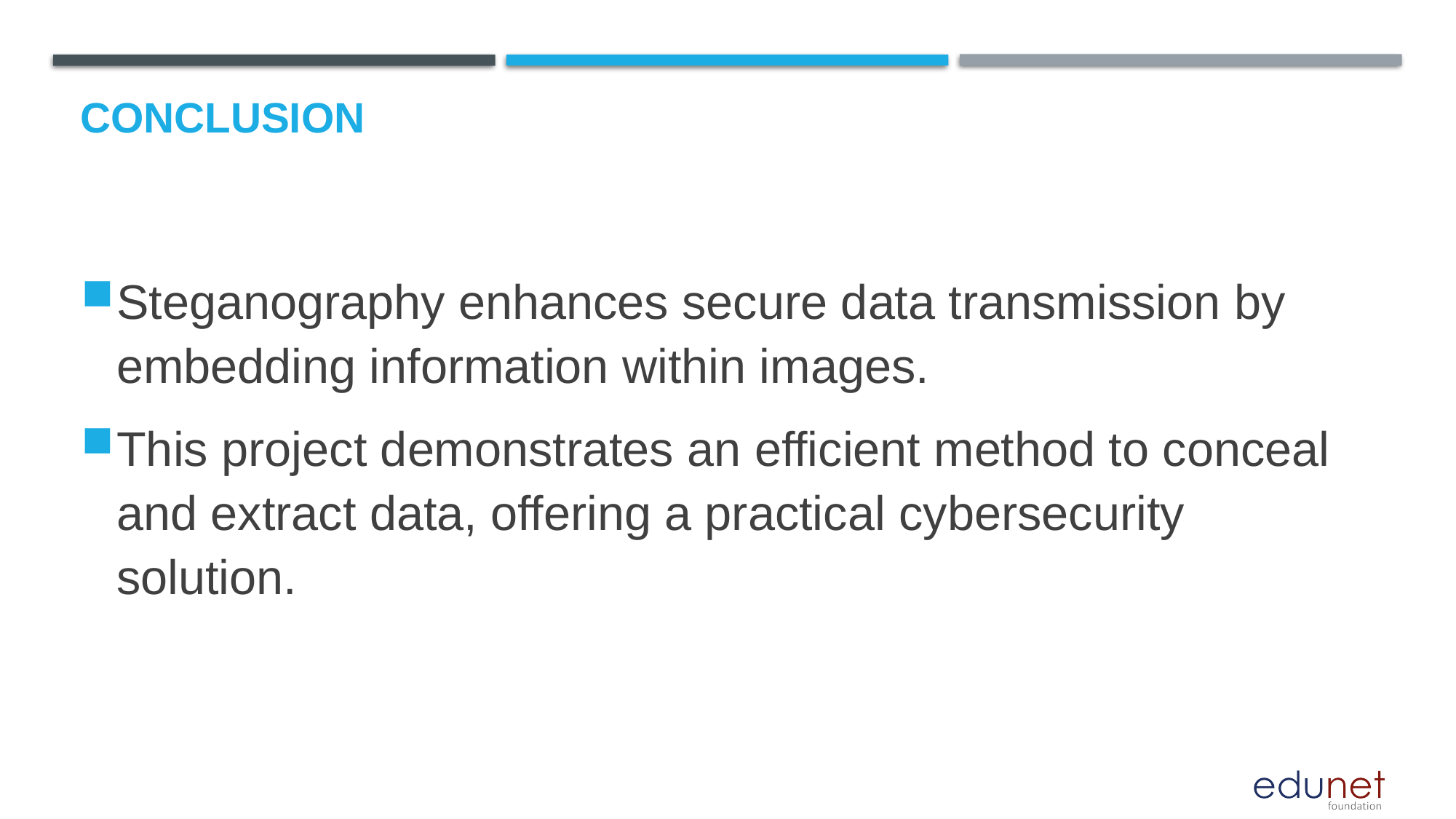

# Conclusion
Steganography enhances secure data transmission by embedding information within images.
This project demonstrates an efficient method to conceal and extract data, offering a practical cybersecurity solution.